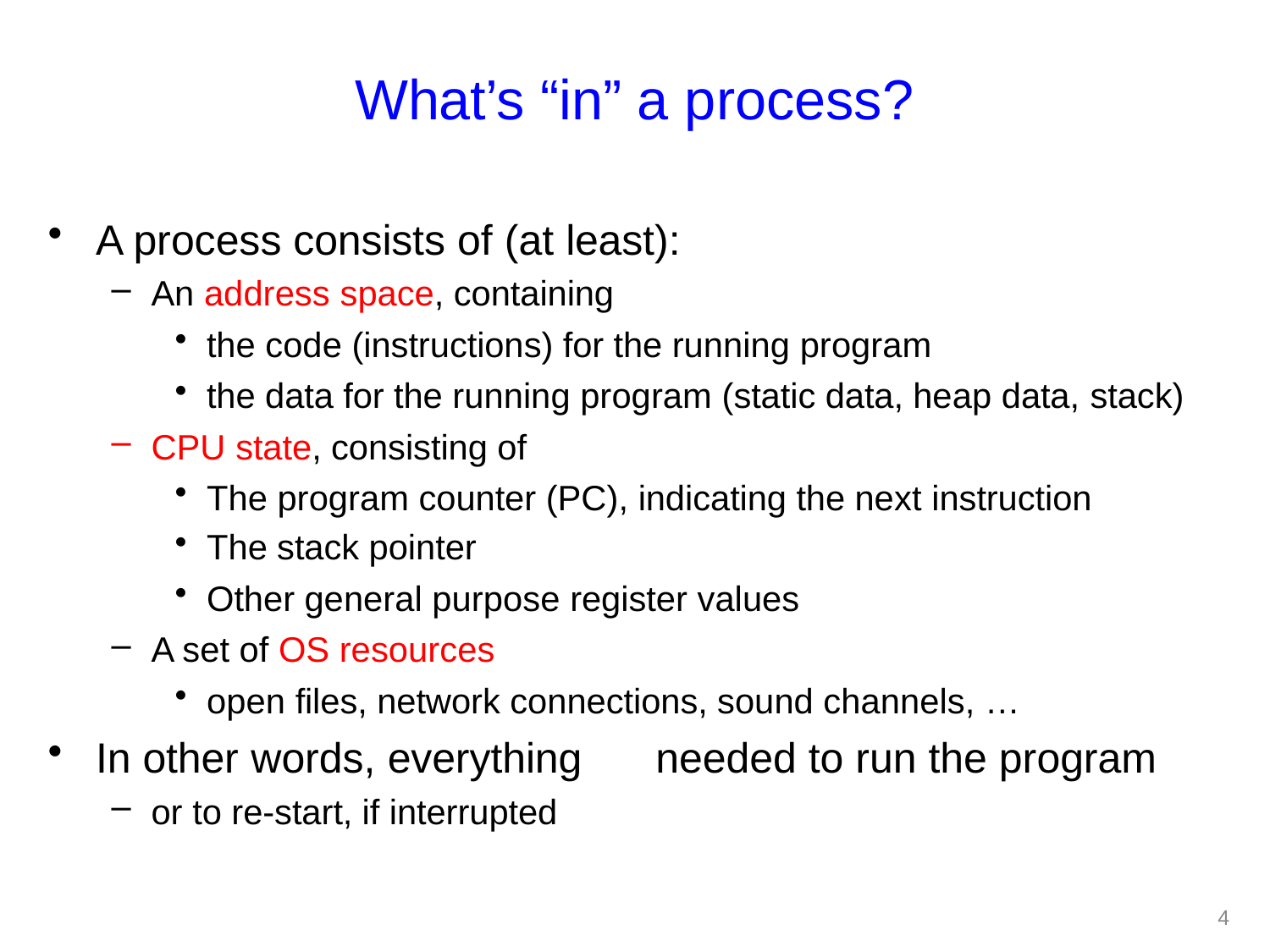

# What’s “in” a process?
A process consists of (at least):
An address space, containing
the code (instructions) for the running program
the data for the running program (static data, heap data, stack)
CPU state, consisting of
The program counter (PC), indicating the next instruction
The stack pointer
Other general purpose register values
A set of OS resources
open files, network connections, sound channels, …
In other words, everything	needed to run the program
or to re-start, if interrupted
4